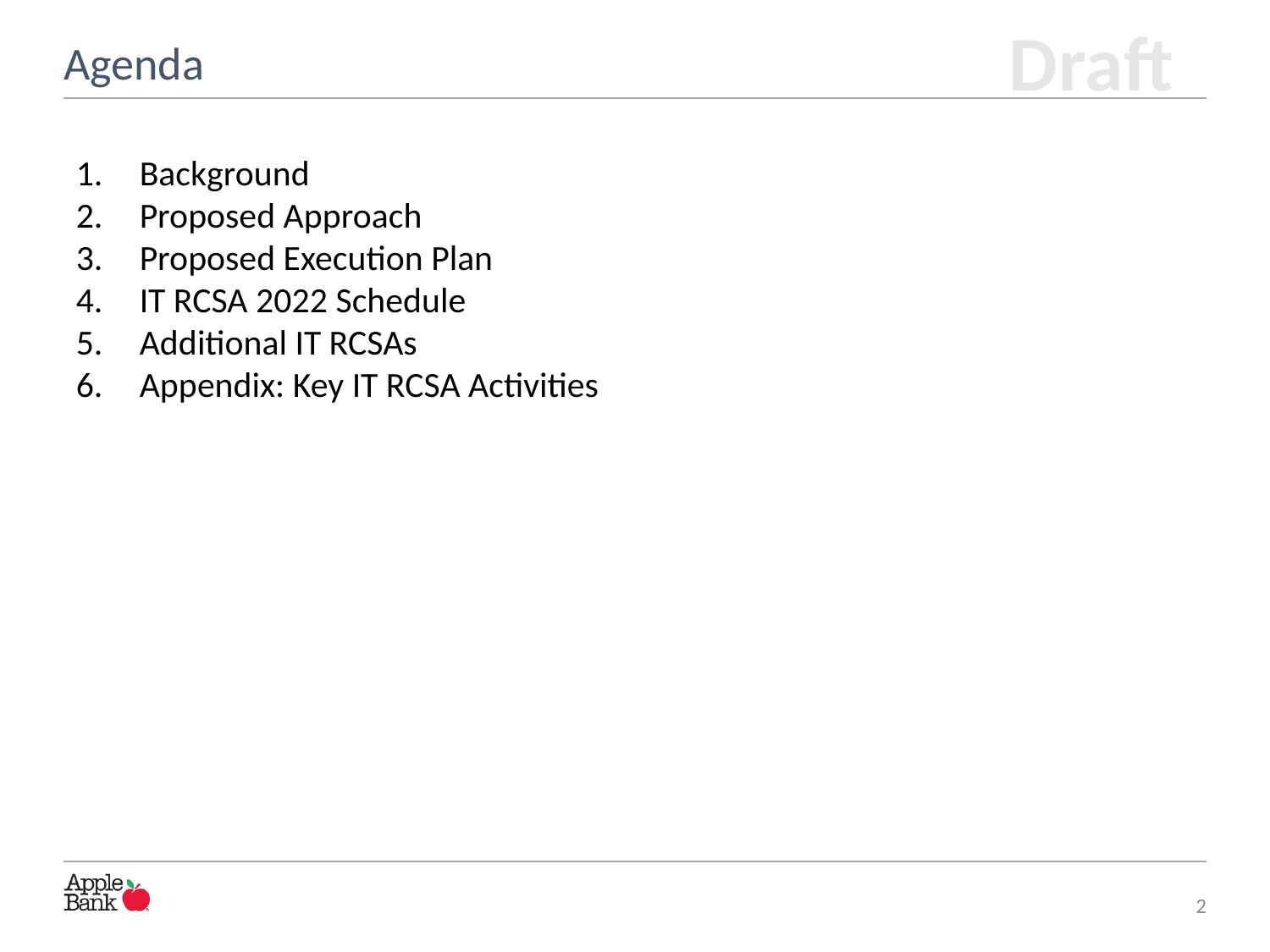

# Agenda
Background
Proposed Approach
Proposed Execution Plan
IT RCSA 2022 Schedule
Additional IT RCSAs
Appendix: Key IT RCSA Activities

2